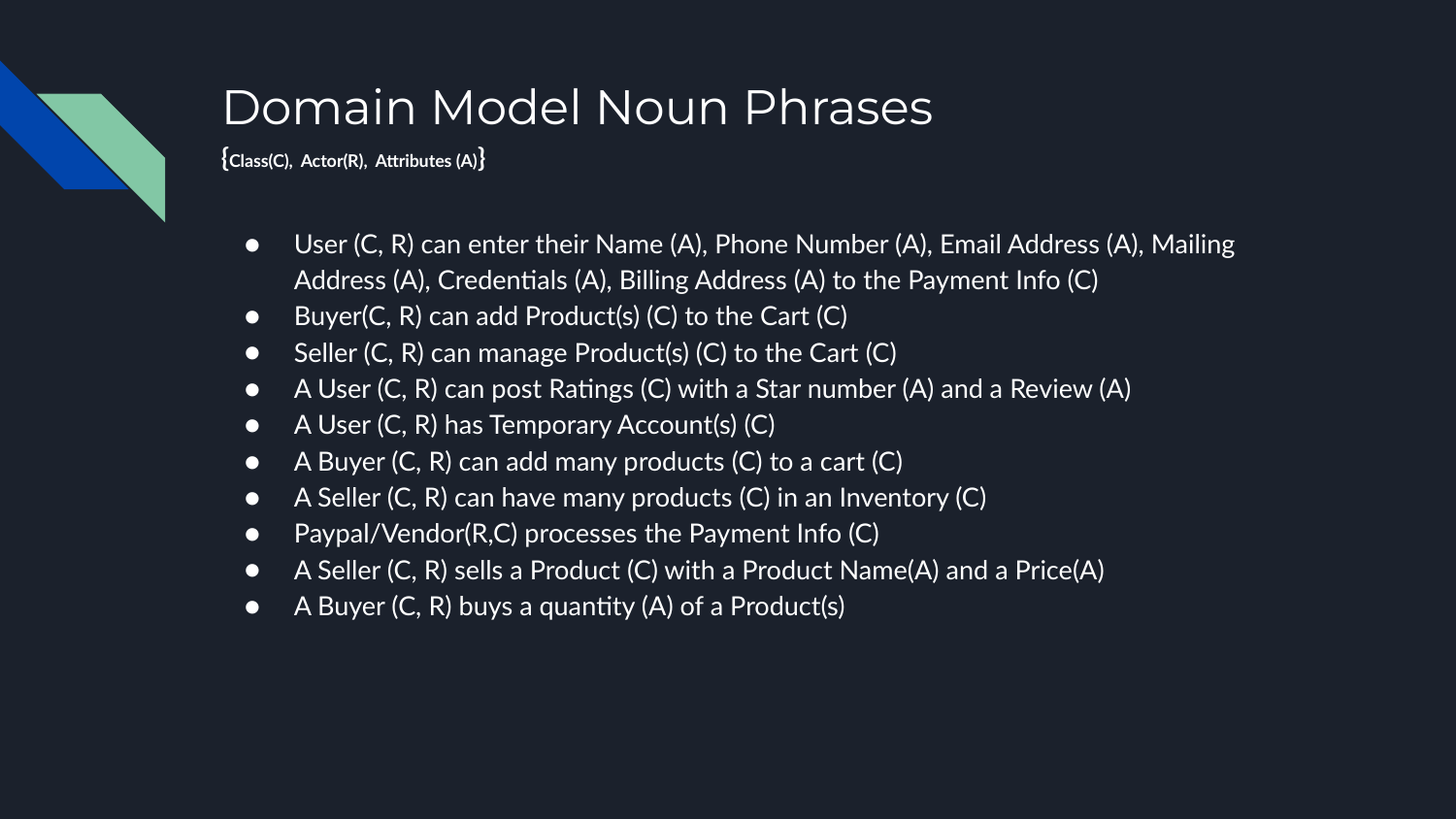

# Domain Model Noun Phrases
{Class(C),  Actor(R),  Attributes (A)}
User (C, R) can enter their Name (A), Phone Number (A), Email Address (A), Mailing Address (A), Credentials (A), Billing Address (A) to the Payment Info (C)
Buyer(C, R) can add Product(s) (C) to the Cart (C)
Seller (C, R) can manage Product(s) (C) to the Cart (C)
A User (C, R) can post Ratings (C) with a Star number (A) and a Review (A)
A User (C, R) has Temporary Account(s) (C)
A Buyer (C, R) can add many products (C) to a cart (C)
A Seller (C, R) can have many products (C) in an Inventory (C)
Paypal/Vendor(R,C) processes the Payment Info (C)
A Seller (C, R) sells a Product (C) with a Product Name(A) and a Price(A)
A Buyer (C, R) buys a quantity (A) of a Product(s)